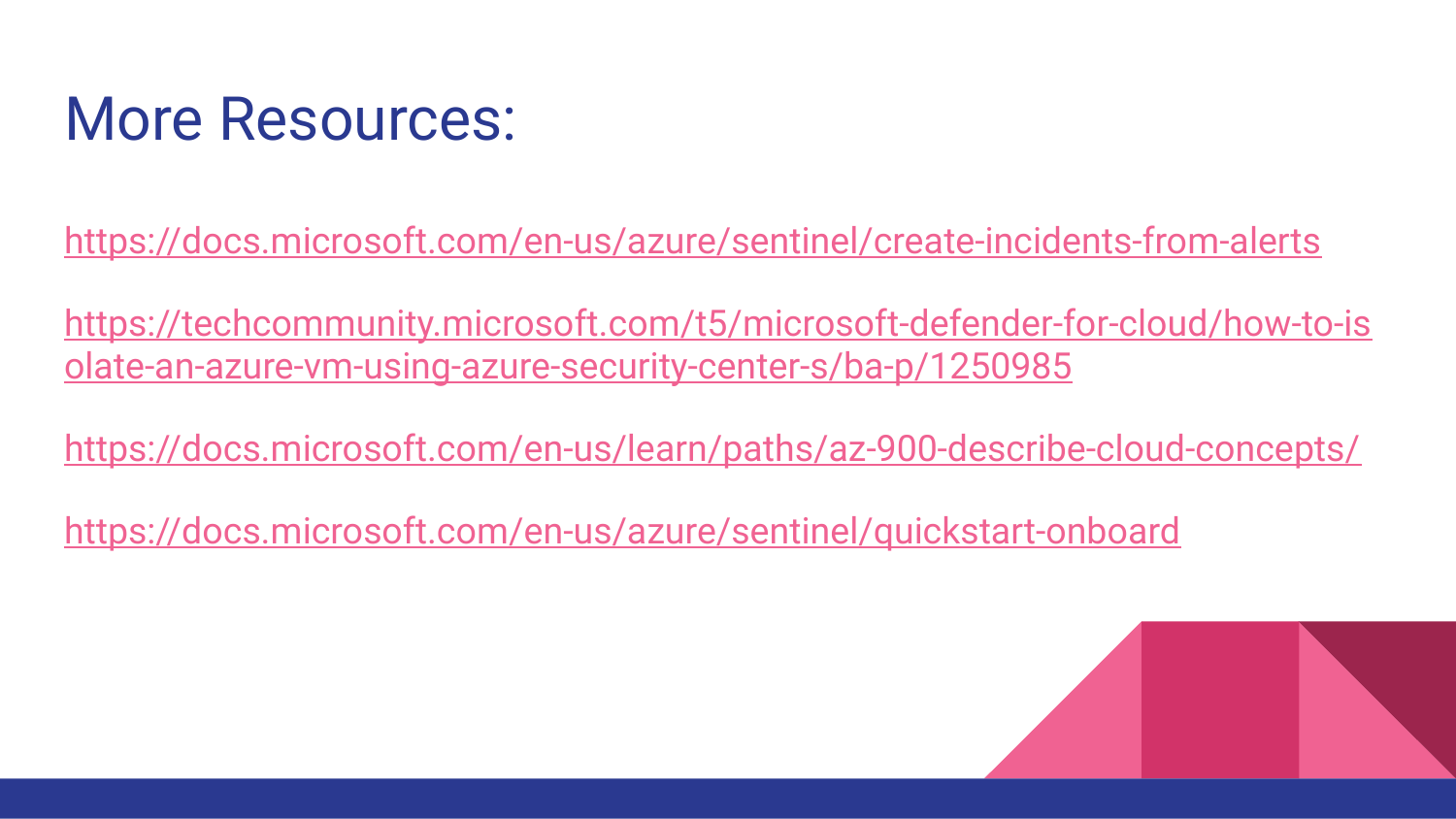

# More Resources:
https://docs.microsoft.com/en-us/azure/sentinel/create-incidents-from-alerts
https://techcommunity.microsoft.com/t5/microsoft-defender-for-cloud/how-to-isolate-an-azure-vm-using-azure-security-center-s/ba-p/1250985
https://docs.microsoft.com/en-us/learn/paths/az-900-describe-cloud-concepts/
https://docs.microsoft.com/en-us/azure/sentinel/quickstart-onboard